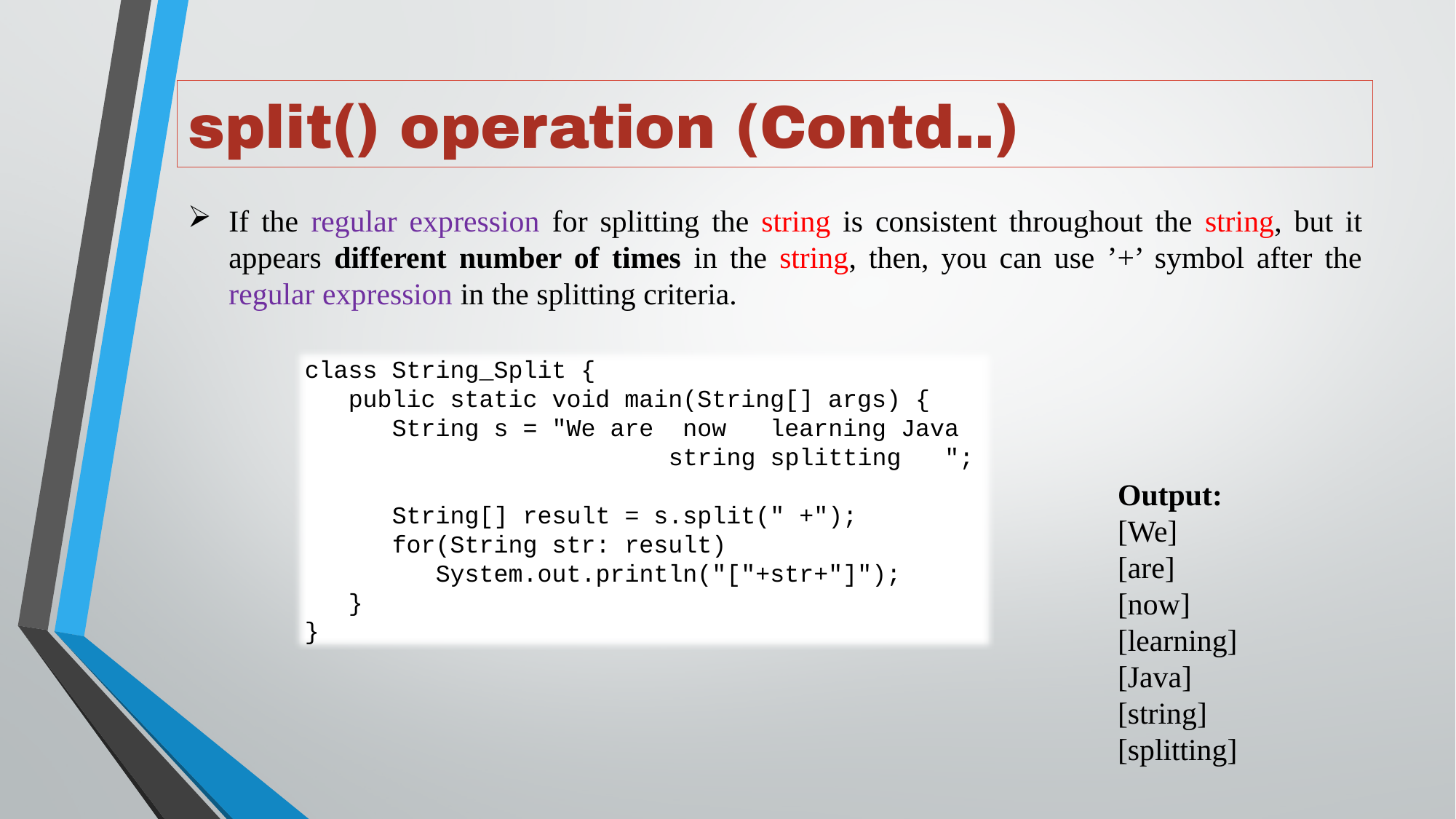

# split() operation (Contd..)
If the regular expression for splitting the string is consistent throughout the string, but it appears different number of times in the string, then, you can use ’+’ symbol after the regular expression in the splitting criteria.
class String_Split {
   public static void main(String[] args) {
      String s = "We are  now   learning Java
                         string splitting   ";

      String[] result = s.split(" +");
      for(String str: result)
         System.out.println("["+str+"]");
   }
}
Output:
[We]
[are]
[now]
[learning]
[Java]
[string]
[splitting]